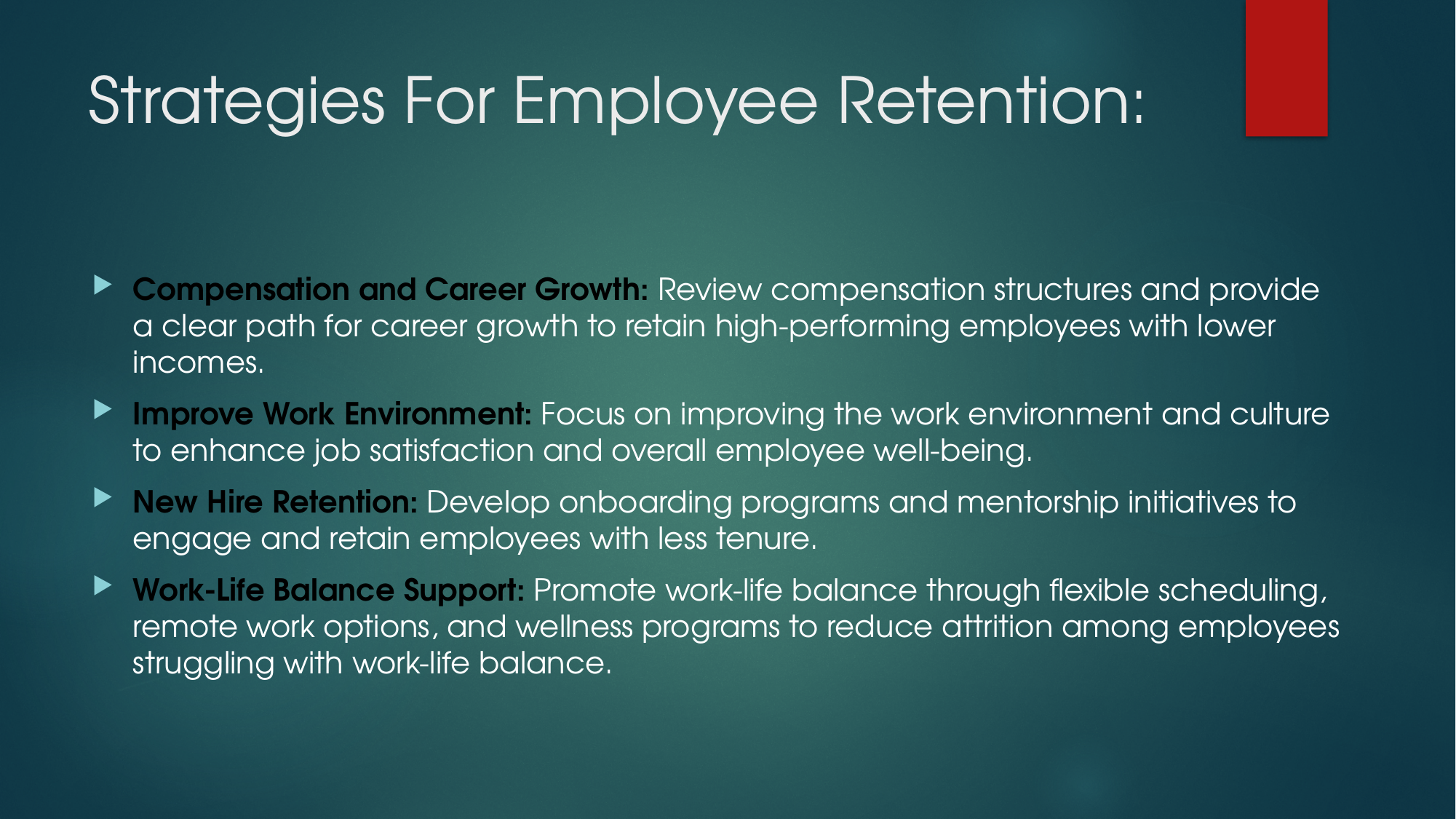

# Strategies For Employee Retention:
Compensation and Career Growth: Review compensation structures and provide a clear path for career growth to retain high-performing employees with lower incomes.
Improve Work Environment: Focus on improving the work environment and culture to enhance job satisfaction and overall employee well-being.
New Hire Retention: Develop onboarding programs and mentorship initiatives to engage and retain employees with less tenure.
Work-Life Balance Support: Promote work-life balance through flexible scheduling, remote work options, and wellness programs to reduce attrition among employees struggling with work-life balance.